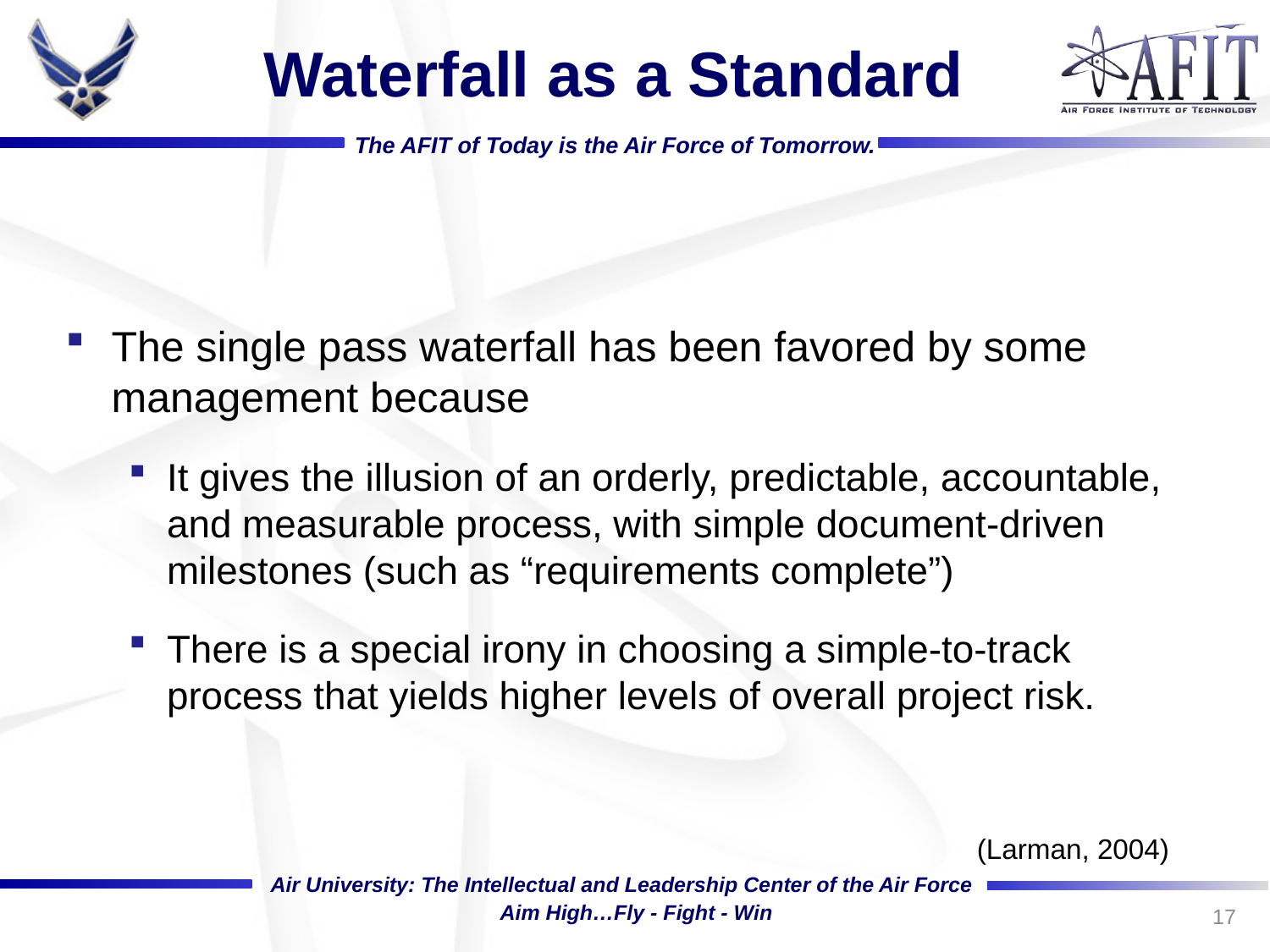

# Waterfall as a Standard
The single pass waterfall has been favored by some management because
It gives the illusion of an orderly, predictable, accountable, and measurable process, with simple document-driven milestones (such as “requirements complete”)
There is a special irony in choosing a simple-to-track process that yields higher levels of overall project risk.
(Larman, 2004)
17